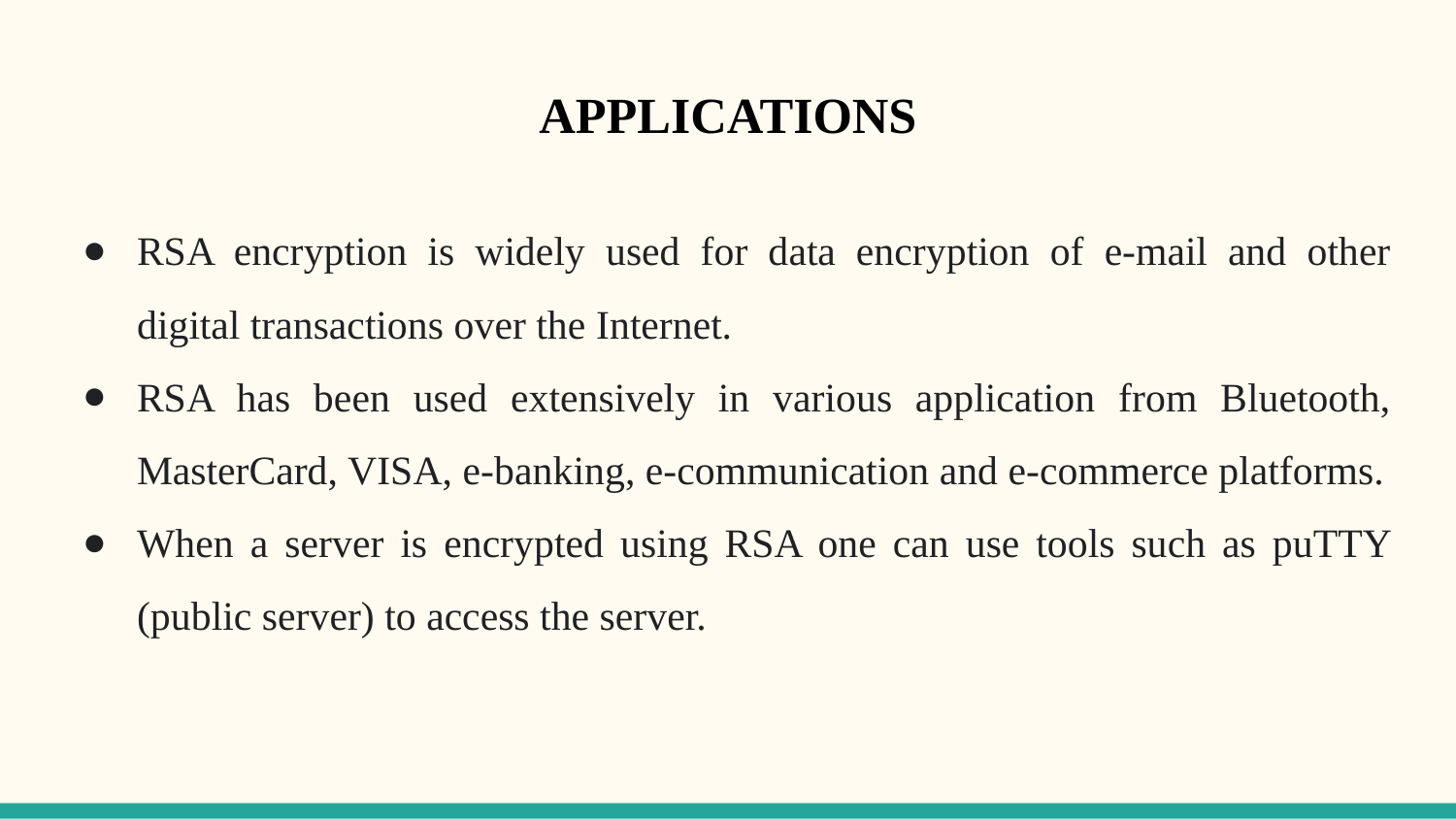

# APPLICATIONS
RSA encryption is widely used for data encryption of e-mail and other digital transactions over the Internet.
RSA has been used extensively in various application from Bluetooth, MasterCard, VISA, e-banking, e-communication and e-commerce platforms.
When a server is encrypted using RSA one can use tools such as puTTY (public server) to access the server.